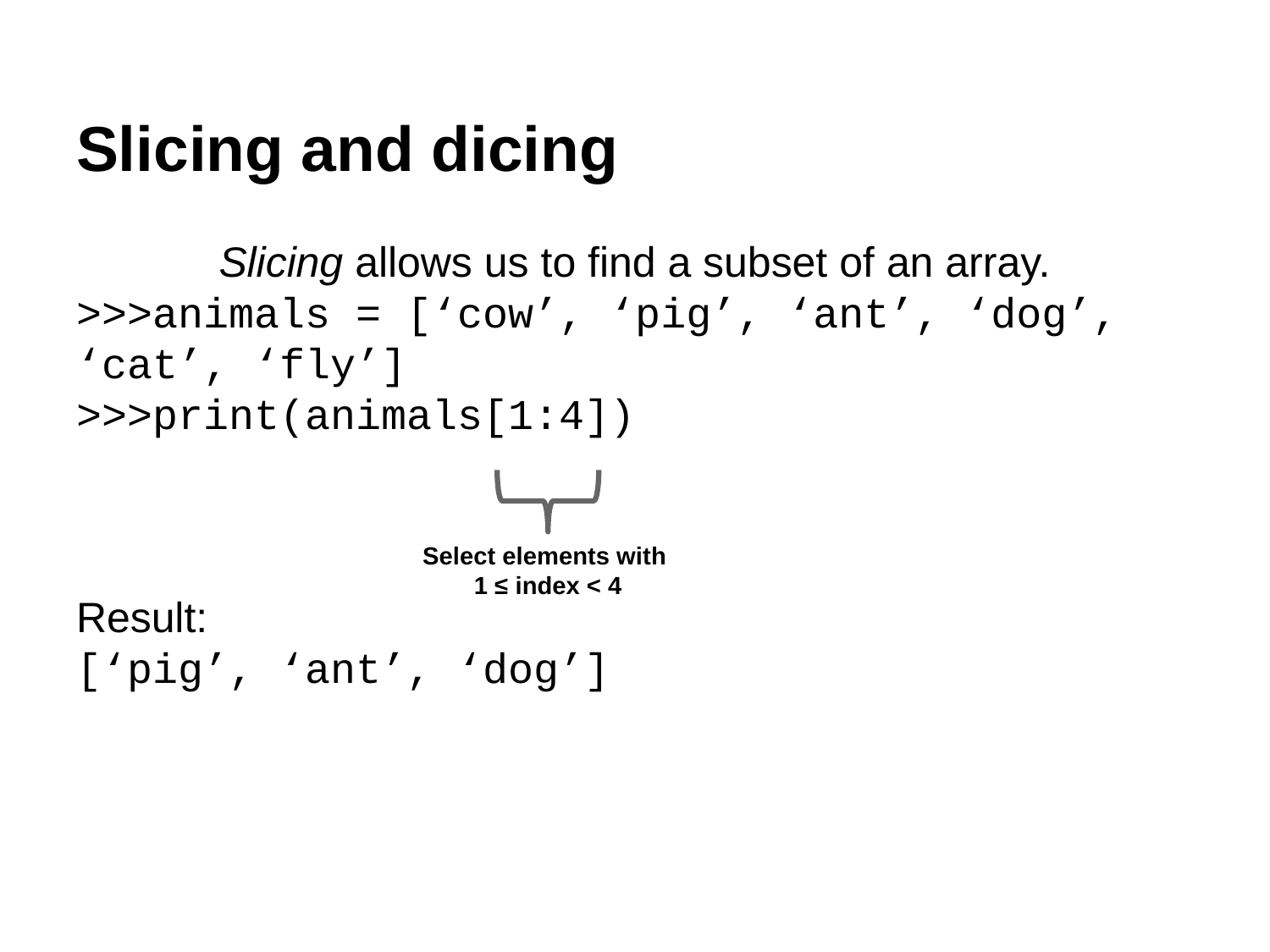

# Slicing and dicing
Slicing allows us to find a subset of an array.
>>>animals = [‘cow’, ‘pig’, ‘ant’, ‘dog’, ‘cat’, ‘fly’]
>>>print(animals[1:4])

Result:
[‘pig’, ‘ant’, ‘dog’]

Select elements with
1 ≤ index < 4